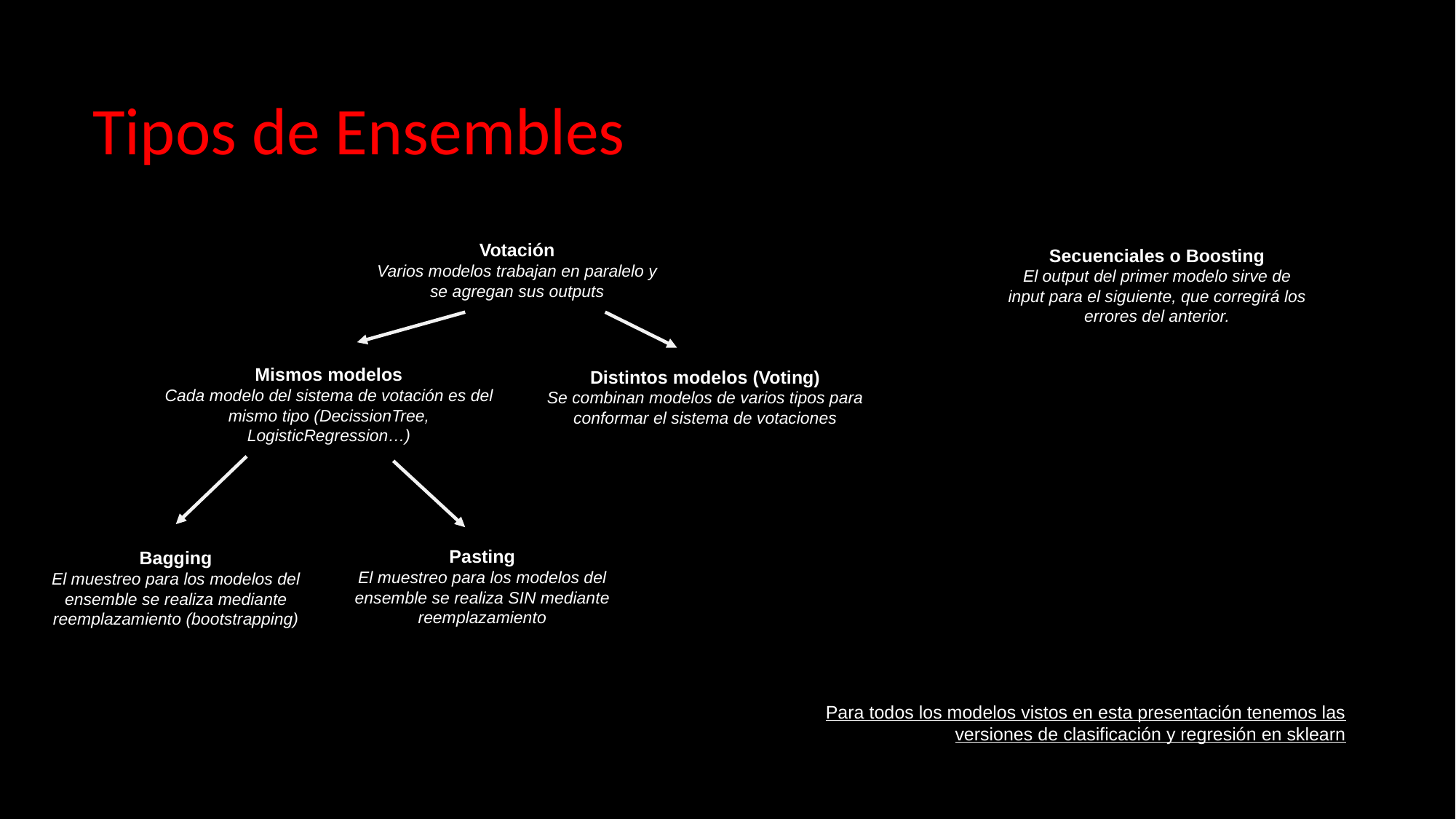

# Tipos de Ensembles
Votación
Varios modelos trabajan en paralelo y se agregan sus outputs
Secuenciales o Boosting
El output del primer modelo sirve de input para el siguiente, que corregirá los errores del anterior.
Mismos modelos
Cada modelo del sistema de votación es del mismo tipo (DecissionTree, LogisticRegression…)
Distintos modelos (Voting)
Se combinan modelos de varios tipos para conformar el sistema de votaciones
Pasting
El muestreo para los modelos del ensemble se realiza SIN mediante reemplazamiento
Bagging
El muestreo para los modelos del ensemble se realiza mediante reemplazamiento (bootstrapping)
Para todos los modelos vistos en esta presentación tenemos las versiones de clasificación y regresión en sklearn